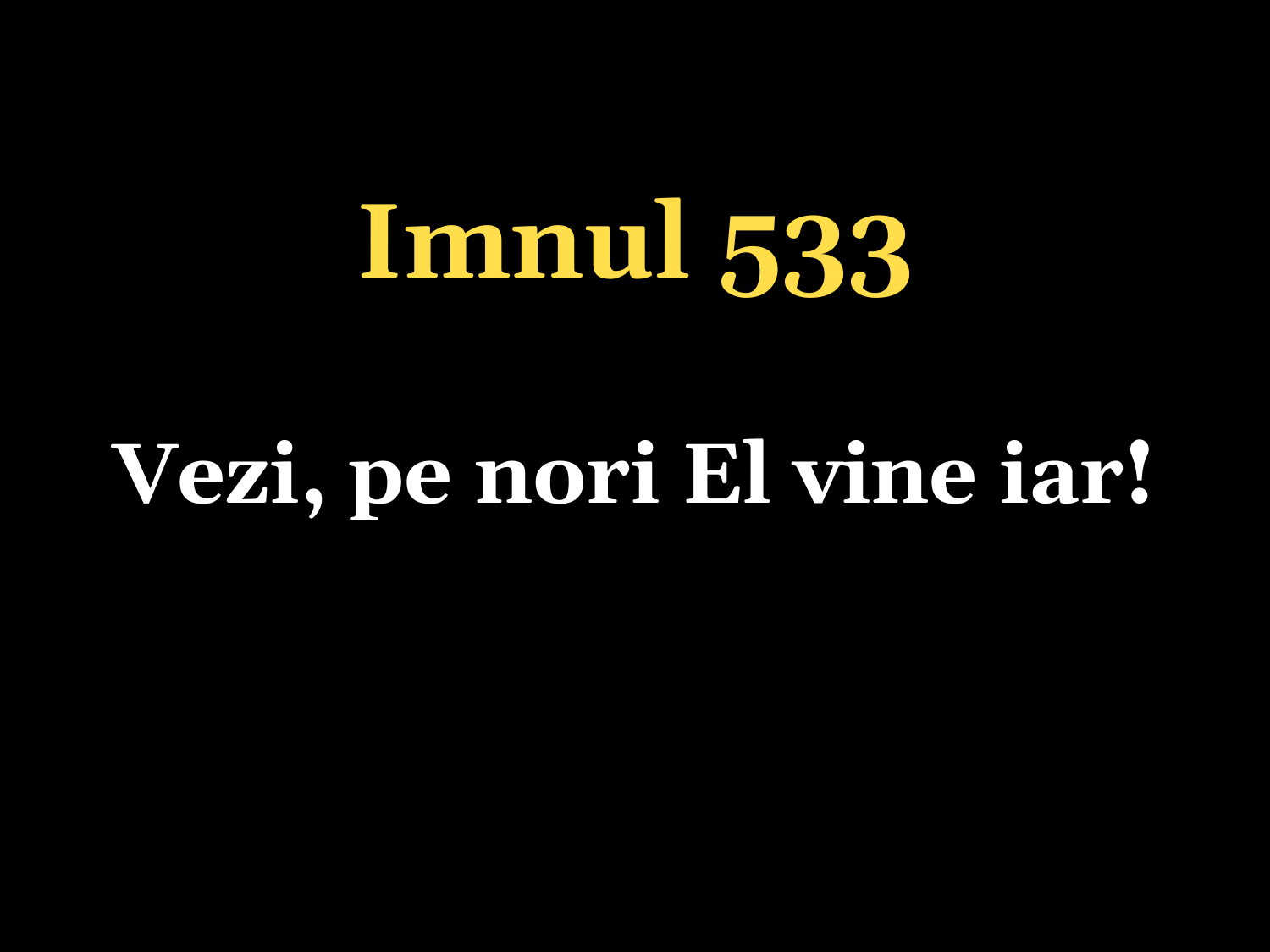

Imnul 533
Vezi, pe nori El vine iar!